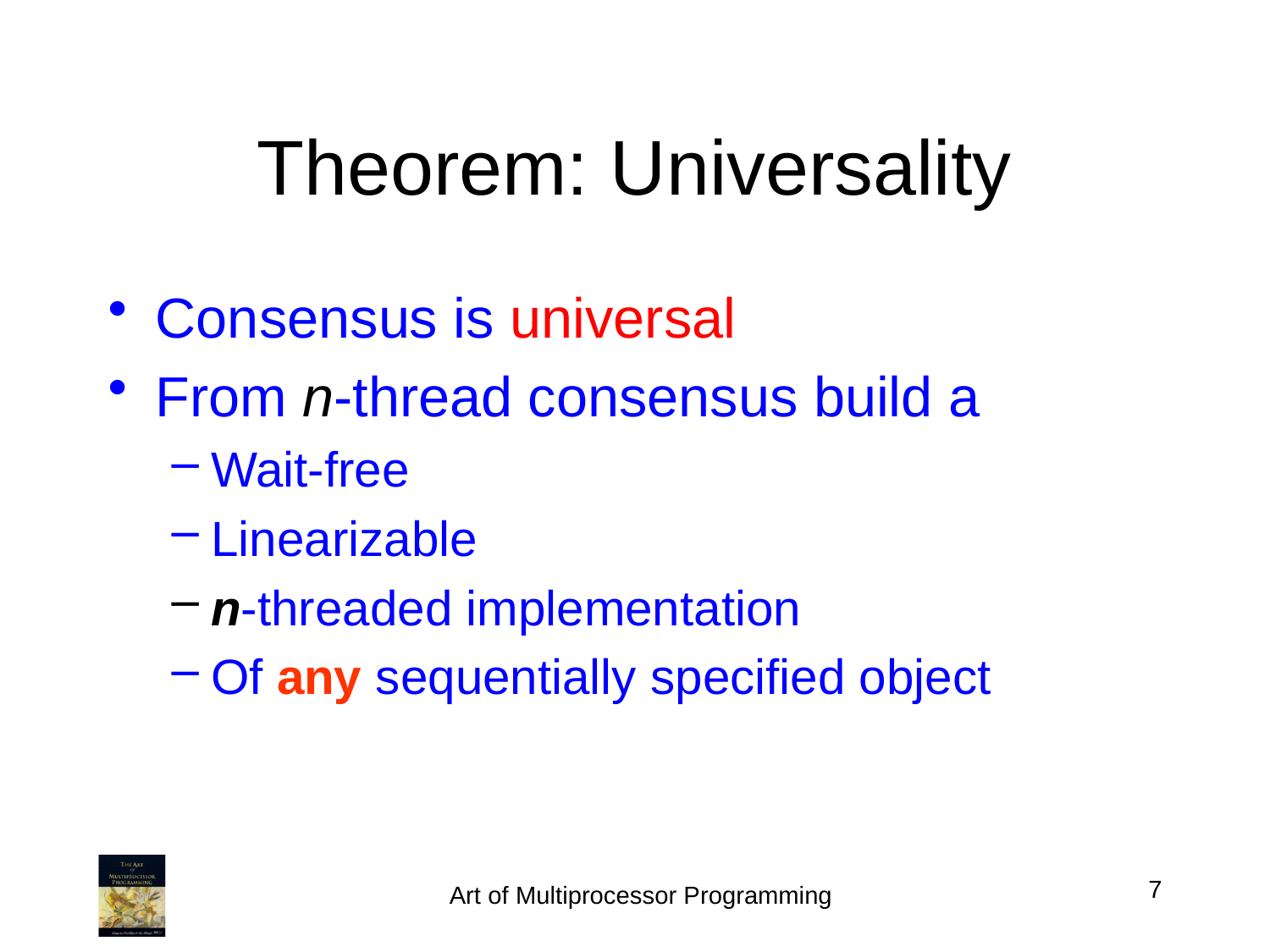

# Theorem: Universality
Consensus is universal
From n-thread consensus build a
Wait-free
Linearizable
n-threaded implementation
Of any sequentially specified object

7
Art of Multiprocessor Programming